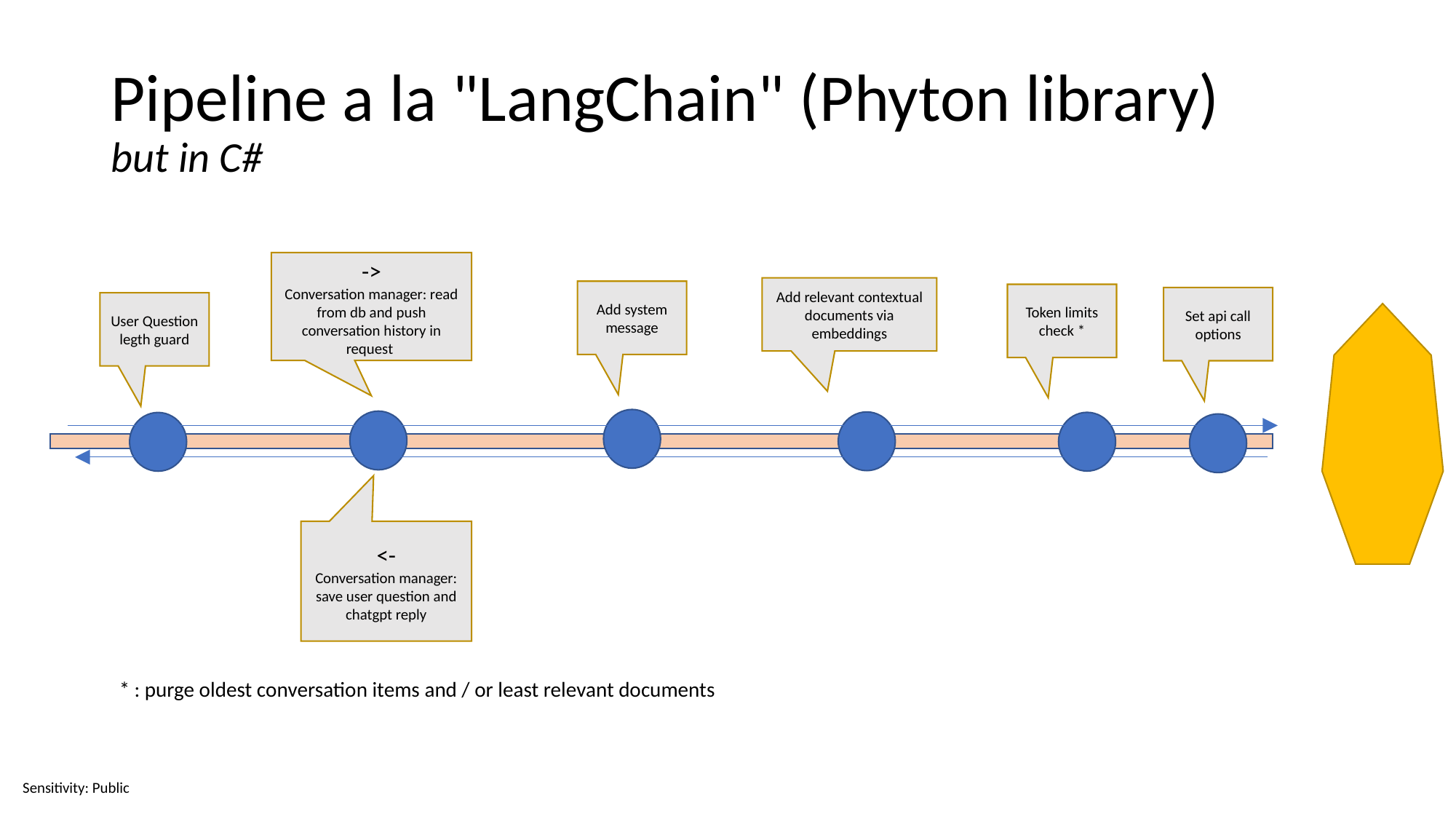

# Pipeline a la "LangChain" (Phyton library) but in C#
->
Conversation manager: read from db and push conversation history in request
Add relevant contextual documents via embeddings
Add system message
Token limits check *
Set api call options
User Question legth guard

<-
Conversation manager: save user question and chatgpt reply
* : purge oldest conversation items and / or least relevant documents